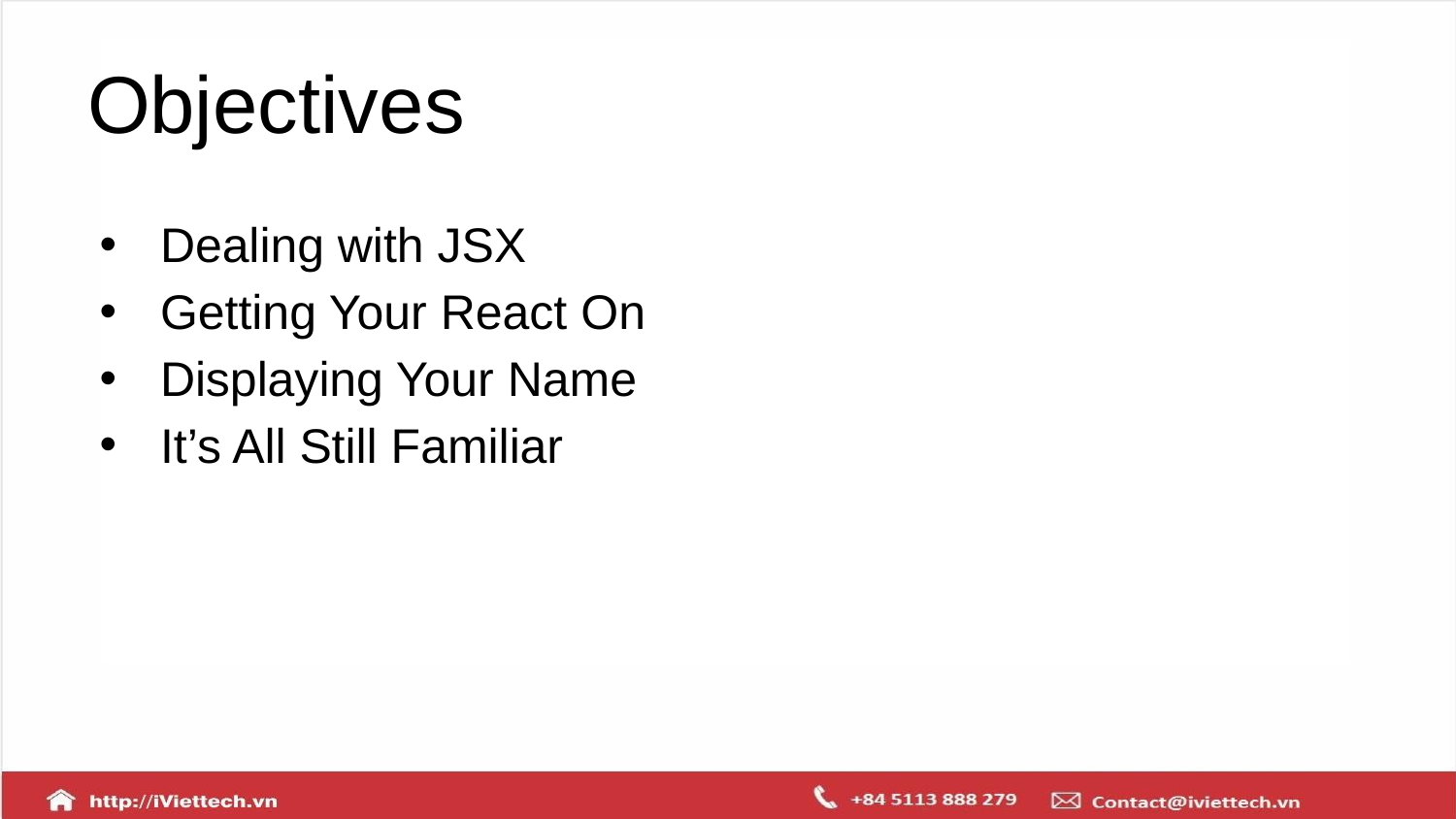

# Objectives
Dealing with JSX
Getting Your React On
Displaying Your Name
It’s All Still Familiar